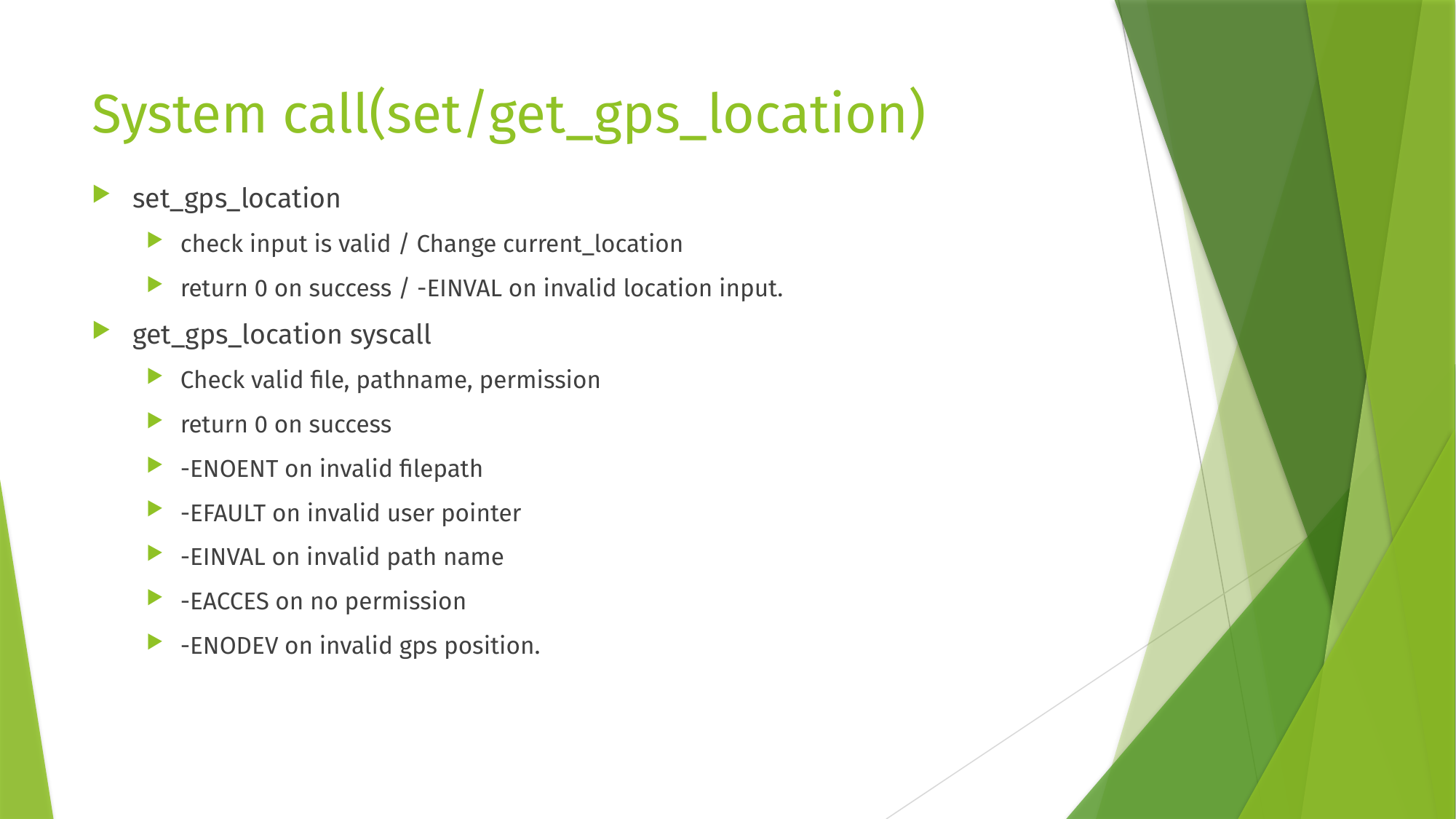

# System call(set/get_gps_location)
set_gps_location
check input is valid / Change current_location
return 0 on success / -EINVAL on invalid location input.
get_gps_location syscall
Check valid file, pathname, permission
return 0 on success
-ENOENT on invalid filepath
-EFAULT on invalid user pointer
-EINVAL on invalid path name
-EACCES on no permission
-ENODEV on invalid gps position.